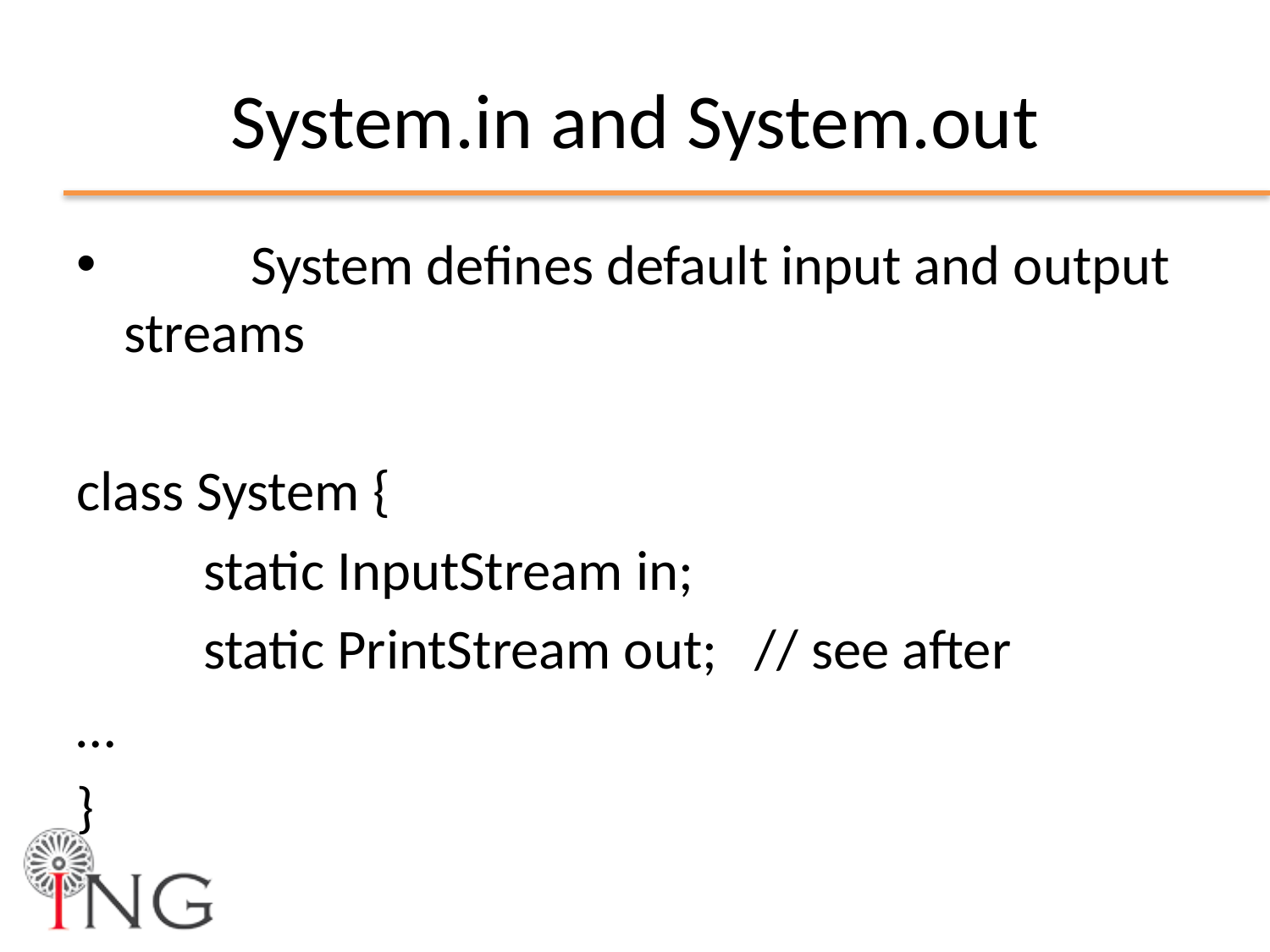

# System.in and System.out
	System defines default input and output streams

class System {
	static InputStream in;
	static PrintStream out;   // see after
…
}